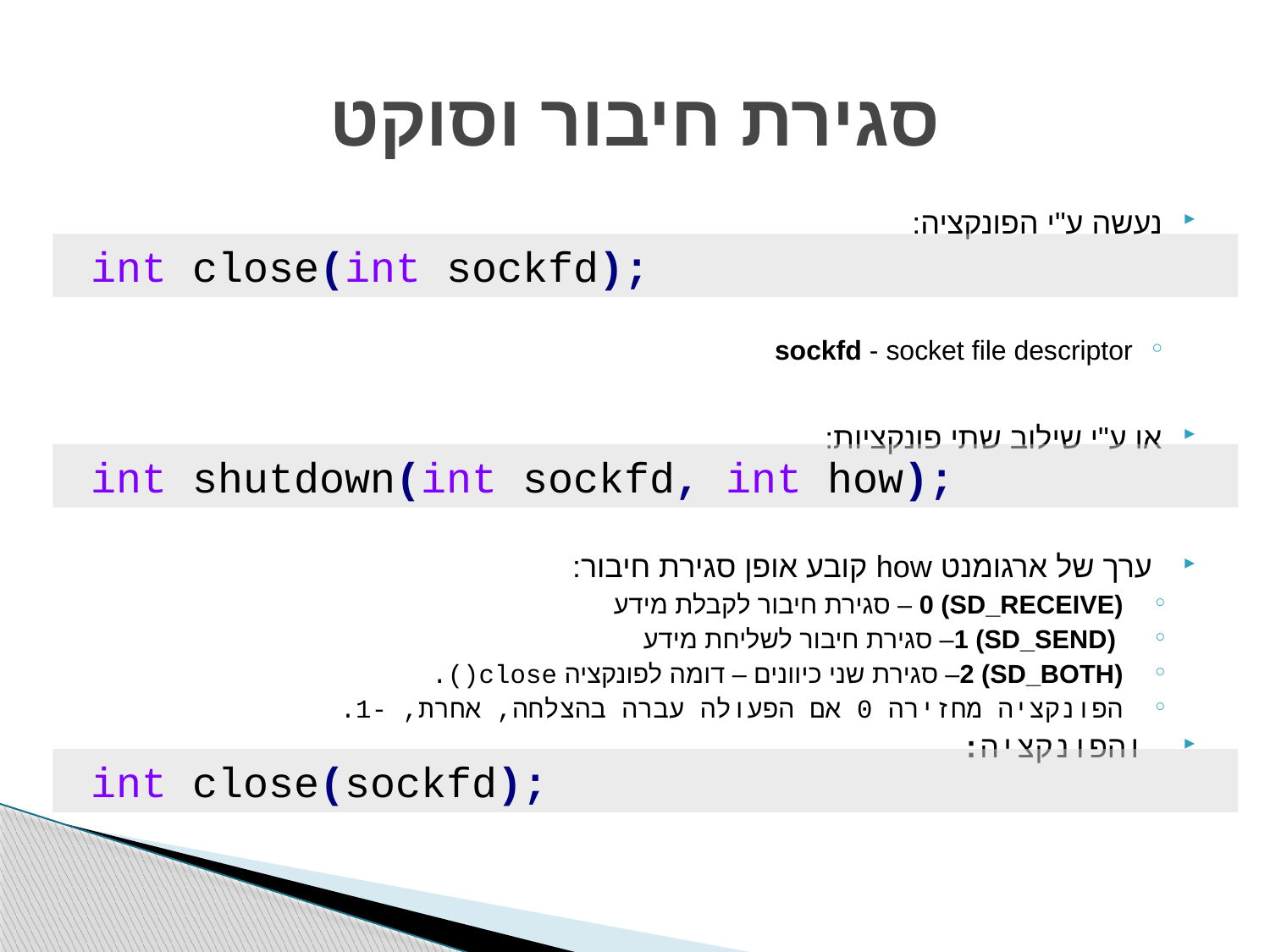

# סגירת חיבור וסוקט
נעשה ע"י הפונקציה:

sockfd - socket file descriptor

או ע"י שילוב שתי פונקציות:

ערך של ארגומנט how קובע אופן סגירת חיבור:
(SD_RECEIVE) 0 – סגירת חיבור לקבלת מידע
 (SD_SEND) 1– סגירת חיבור לשליחת מידע
(SD_BOTH) 2– סגירת שני כיוונים – דומה לפונקציה close().
הפונקציה מחזירה 0 אם הפעולה עברה בהצלחה, אחרת, -1.
 והפונקציה:
 int close(int sockfd);
 int shutdown(int sockfd, int how);
 int close(sockfd);